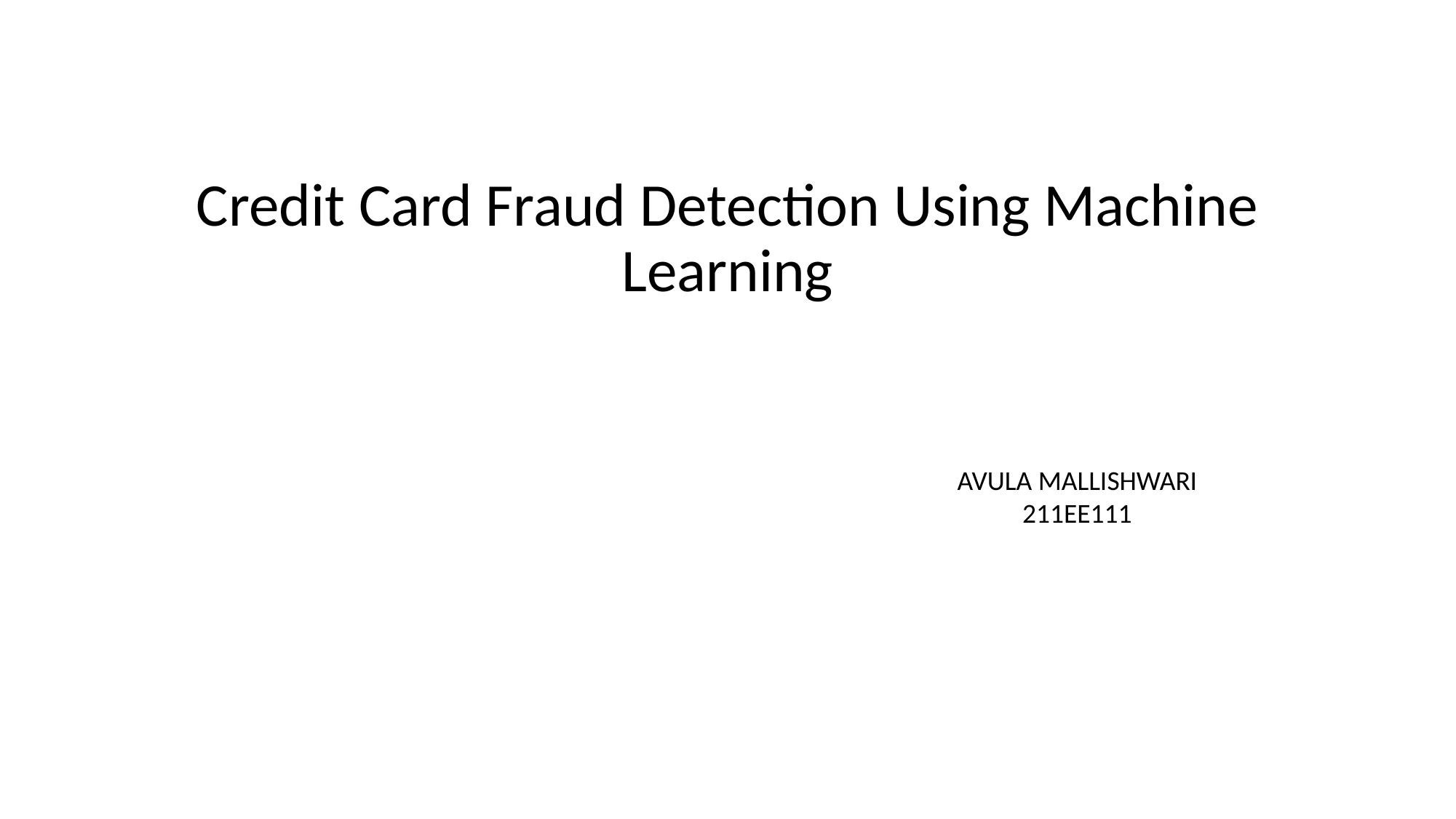

# Credit Card Fraud Detection Using Machine Learning

AVULA MALLISHWARI
211EE111